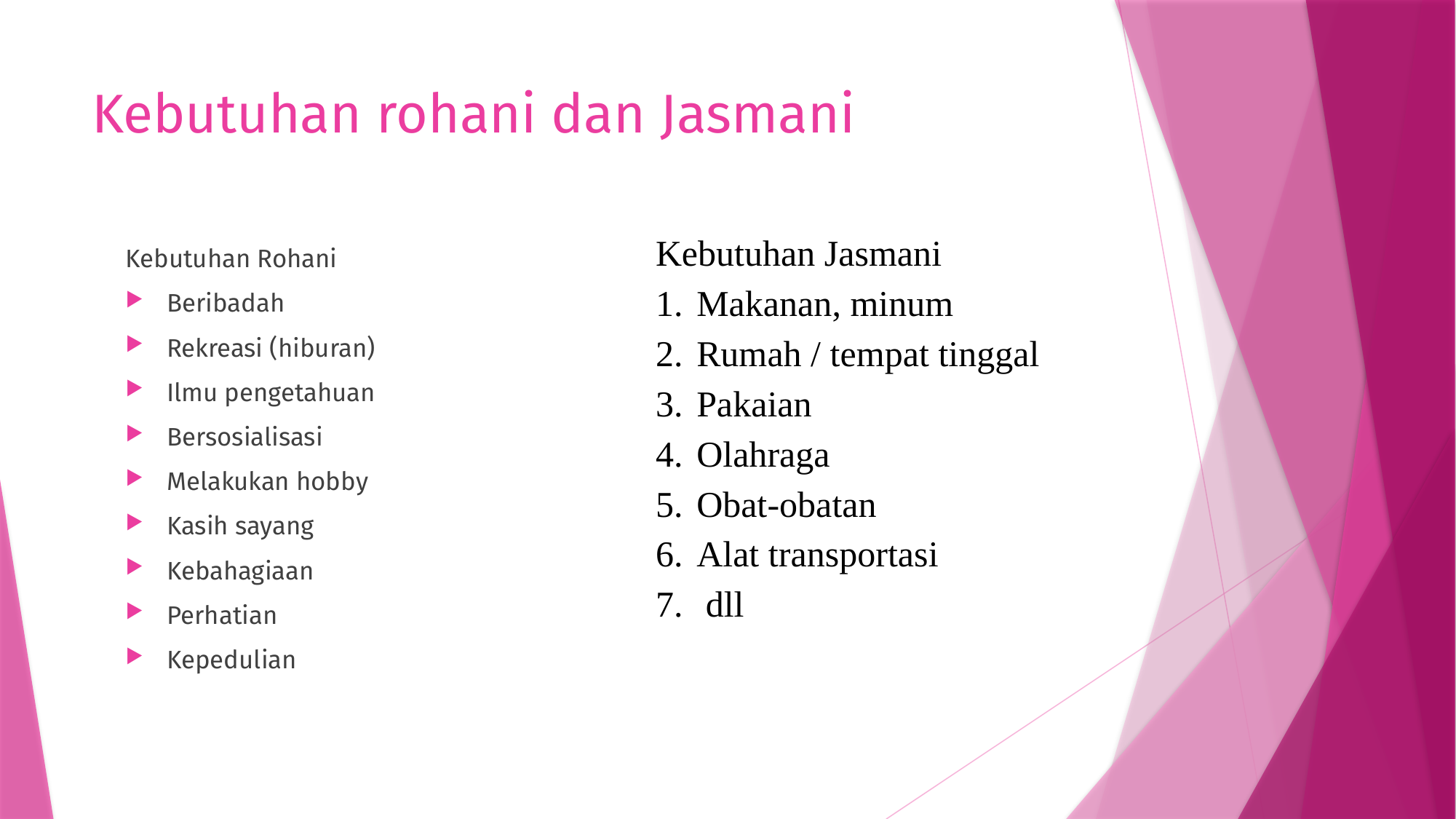

# Kebutuhan rohani dan Jasmani
Kebutuhan Jasmani
Makanan, minum
Rumah / tempat tinggal
Pakaian
Olahraga
Obat-obatan
Alat transportasi
 dll
Kebutuhan Rohani
Beribadah
Rekreasi (hiburan)
Ilmu pengetahuan
Bersosialisasi
Melakukan hobby
Kasih sayang
Kebahagiaan
Perhatian
Kepedulian